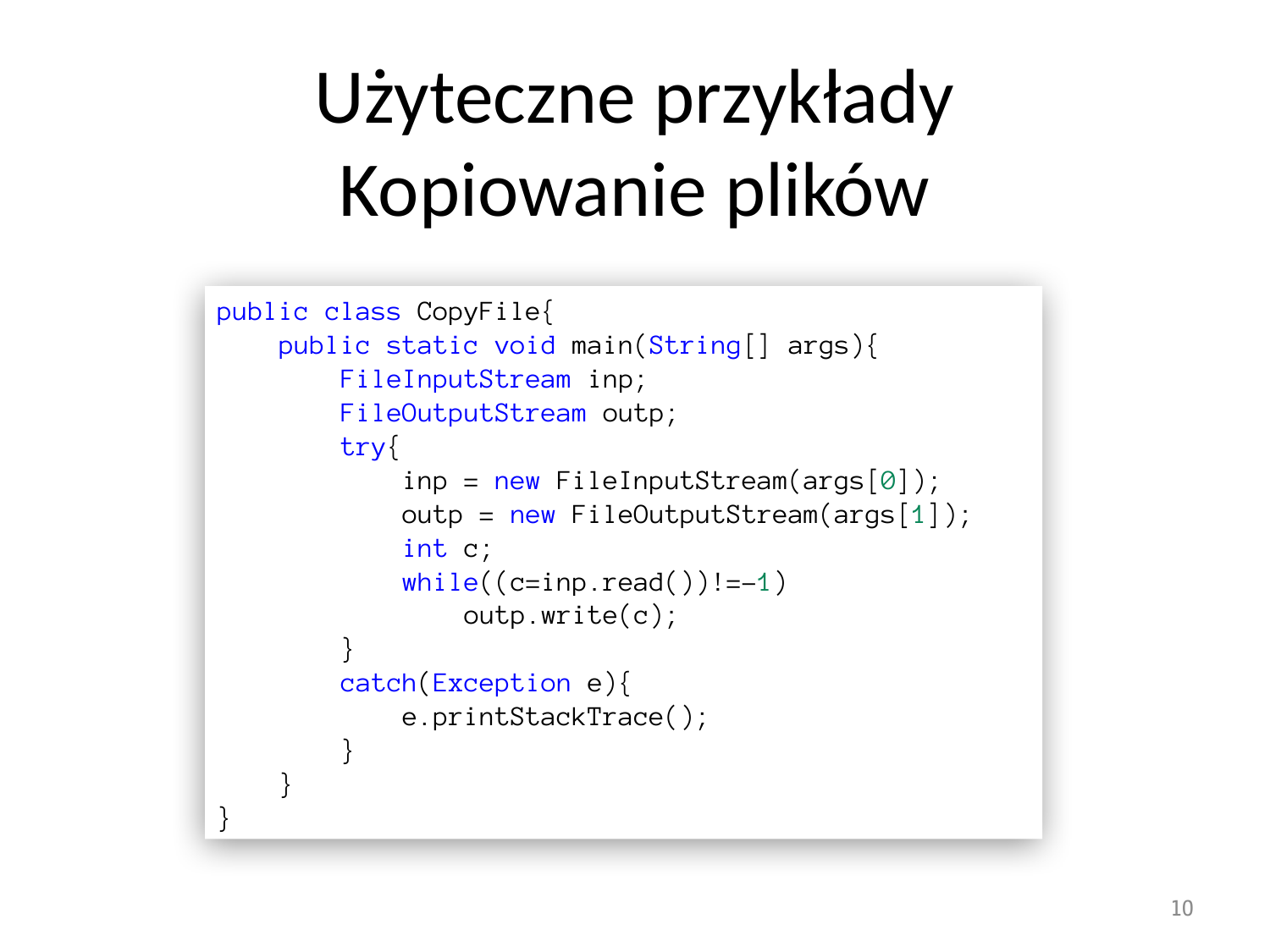

# Użyteczne przykłady Kopiowanie plików
public class CopyFile{
    public static void main(String[] args){
        FileInputStream inp;
        FileOutputStream outp;
        try{
            inp = new FileInputStream(args[0]);
            outp = new FileOutputStream(args[1]);
            int c;
            while((c=inp.read())!=-1)
                outp.write(c);
        }
        catch(Exception e){
            e.printStackTrace();
        }
    }
}
10